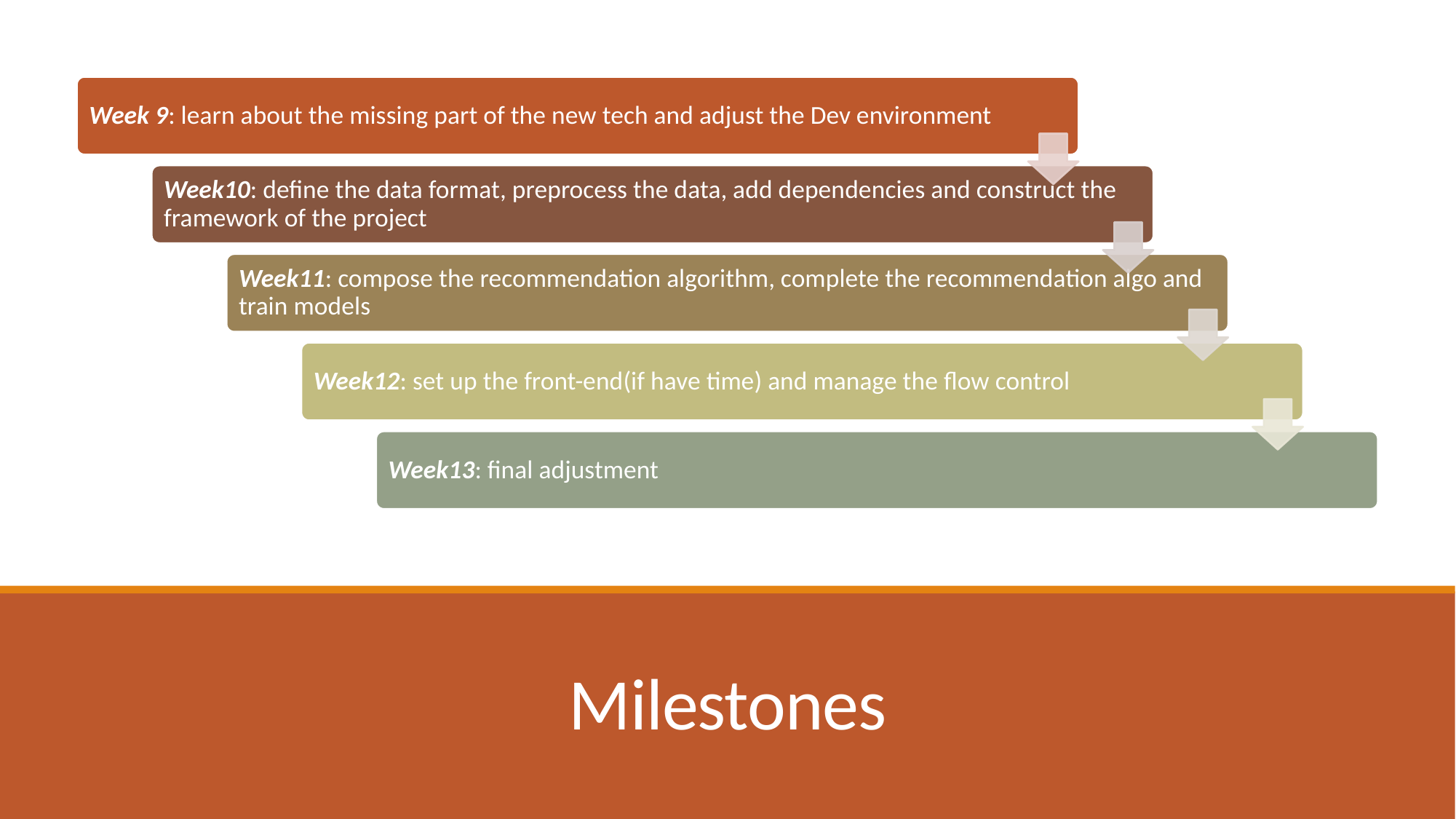

Week 9: learn about the missing part of the new tech and adjust the Dev environment
Week10: define the data format, preprocess the data, add dependencies and construct the framework of the project
Week11: compose the recommendation algorithm, complete the recommendation algo and train models
Week12: set up the front-end(if have time) and manage the flow control
Week13: final adjustment

# Milestones